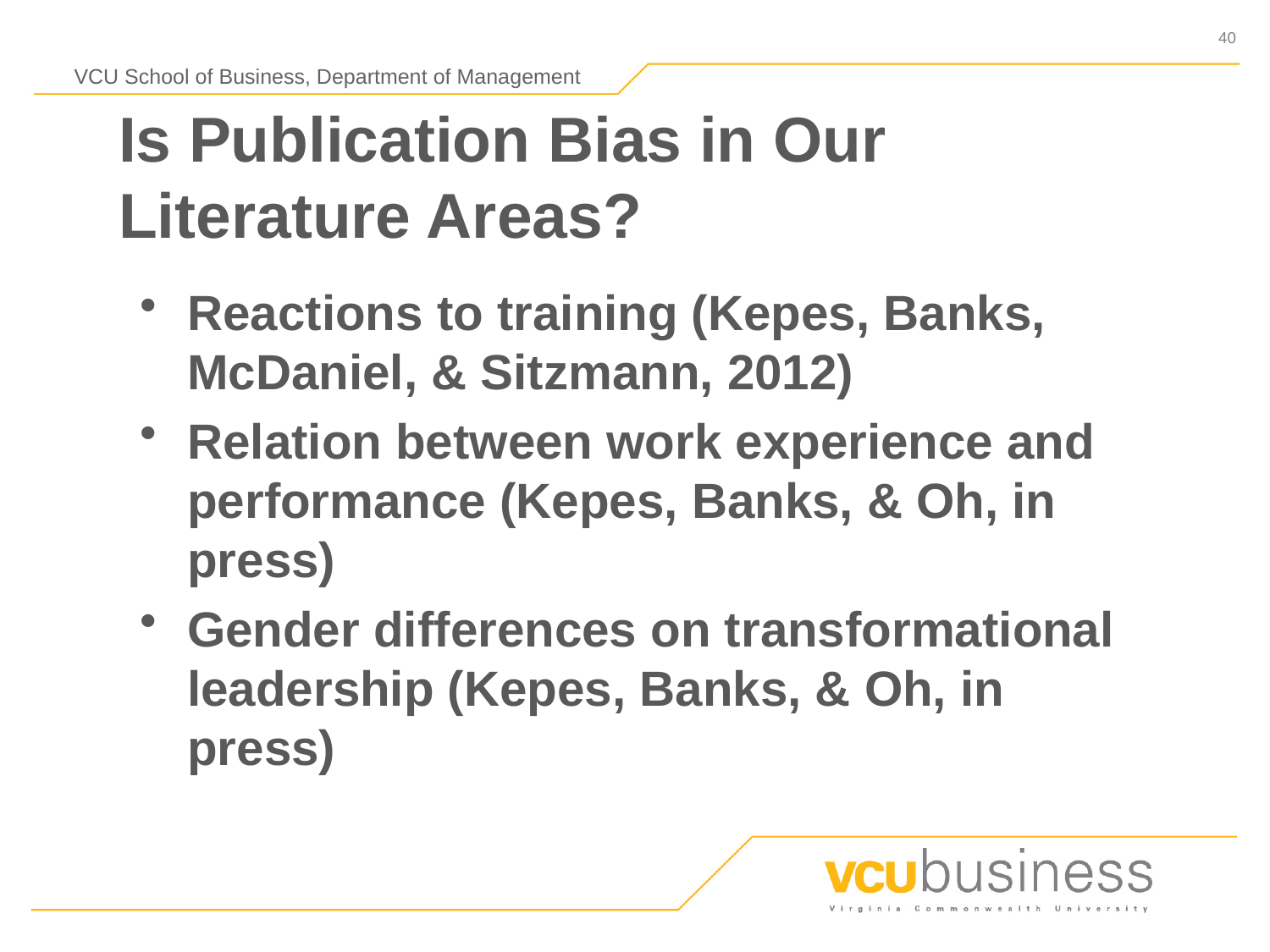

# Is Publication Bias in Our Literature Areas?
Reactions to training (Kepes, Banks, McDaniel, & Sitzmann, 2012)
Relation between work experience and performance (Kepes, Banks, & Oh, in press)
Gender differences on transformational leadership (Kepes, Banks, & Oh, in press)